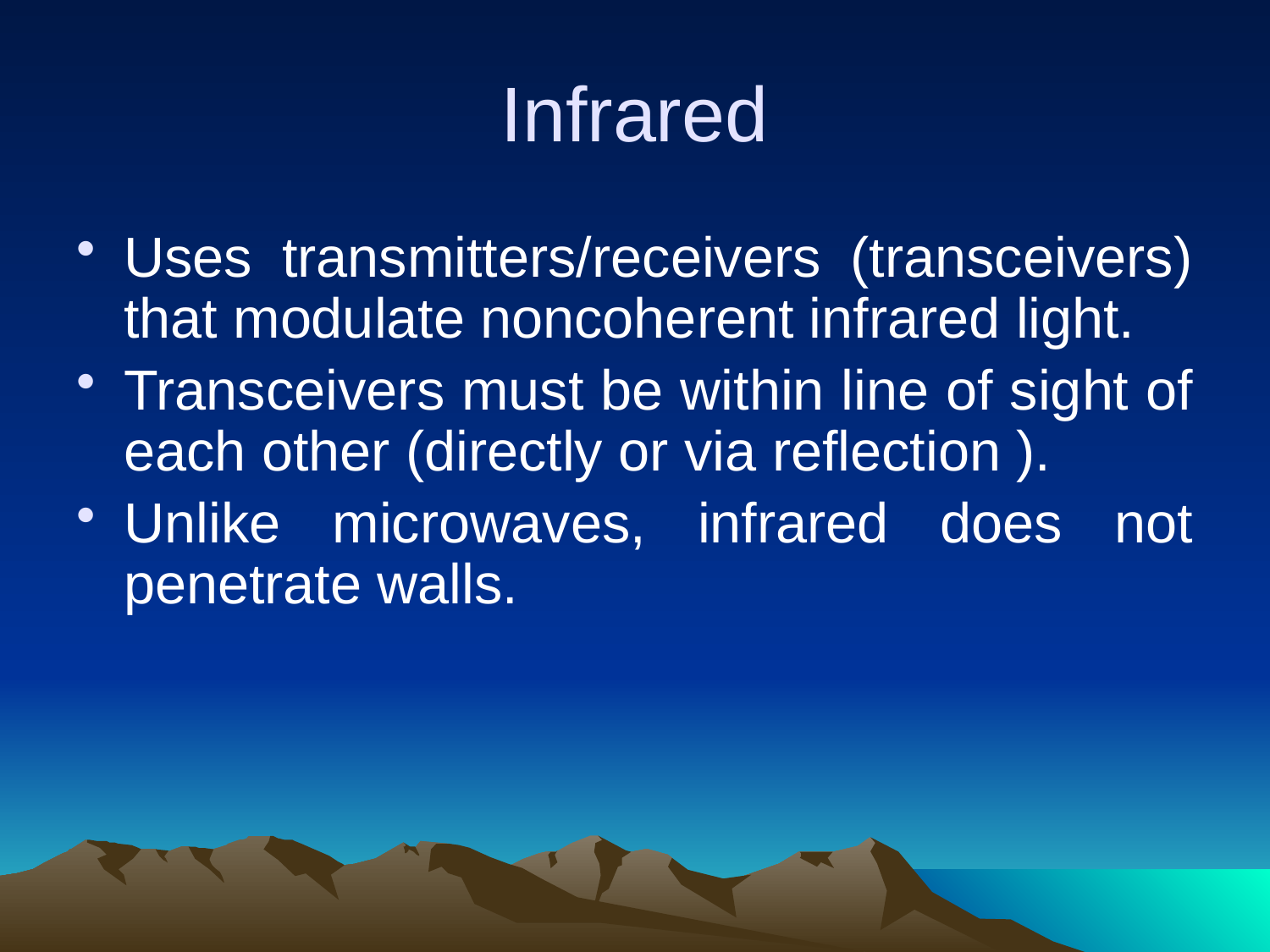

# Infrared
Uses transmitters/receivers (transceivers) that modulate noncoherent infrared light.
Transceivers must be within line of sight of each other (directly or via reflection ).
Unlike microwaves, infrared does not penetrate walls.